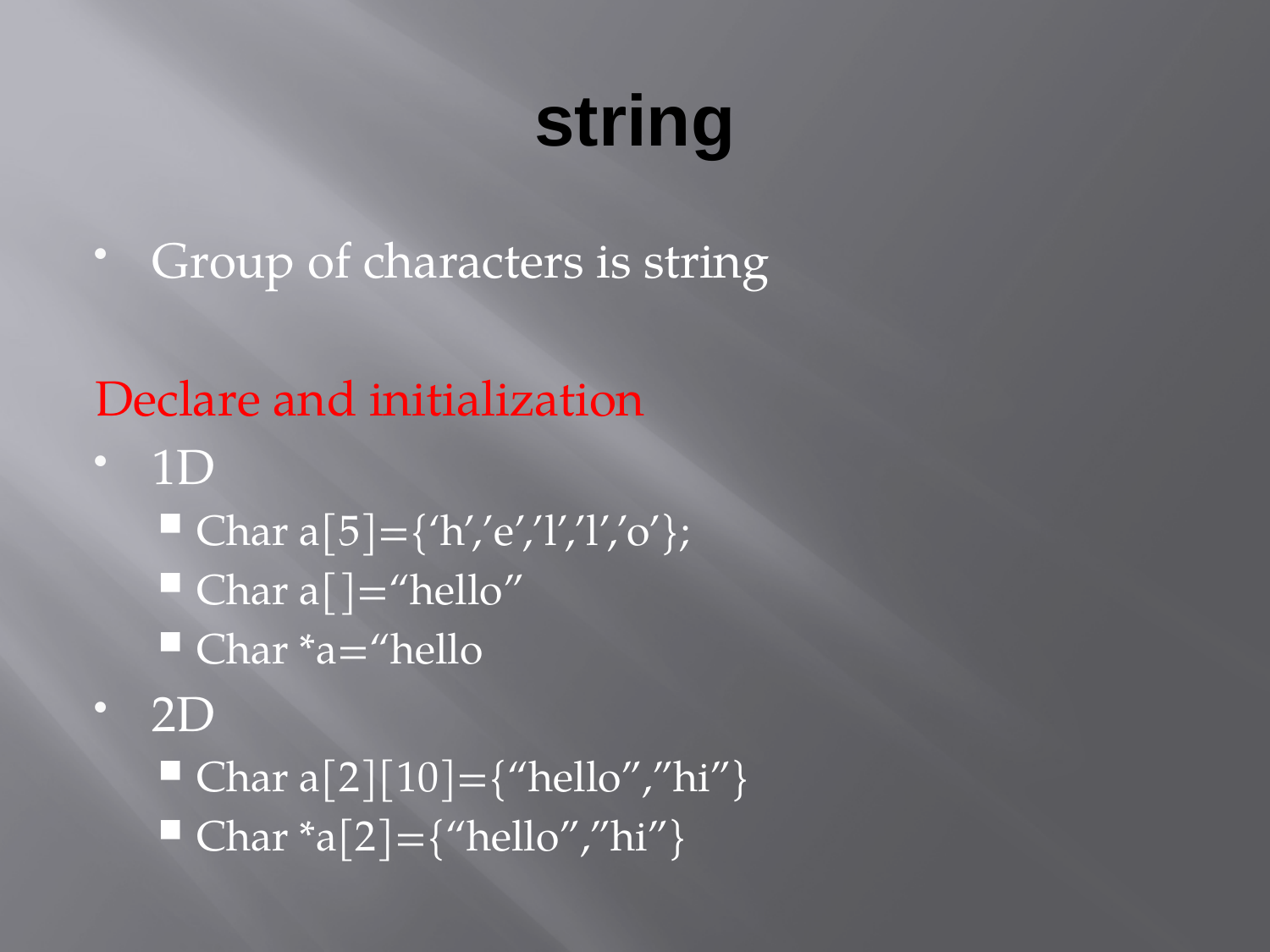

# string
Group of characters is string

Declare and initialization
1D
Char a[5]={‘h’,’e’,’l’,’l’,’o’};
Char a[]=“hello”
Char *a=“hello
2D
Char a[2][10]={“hello”,”hi”}
Char *a[2]={“hello”,”hi”}